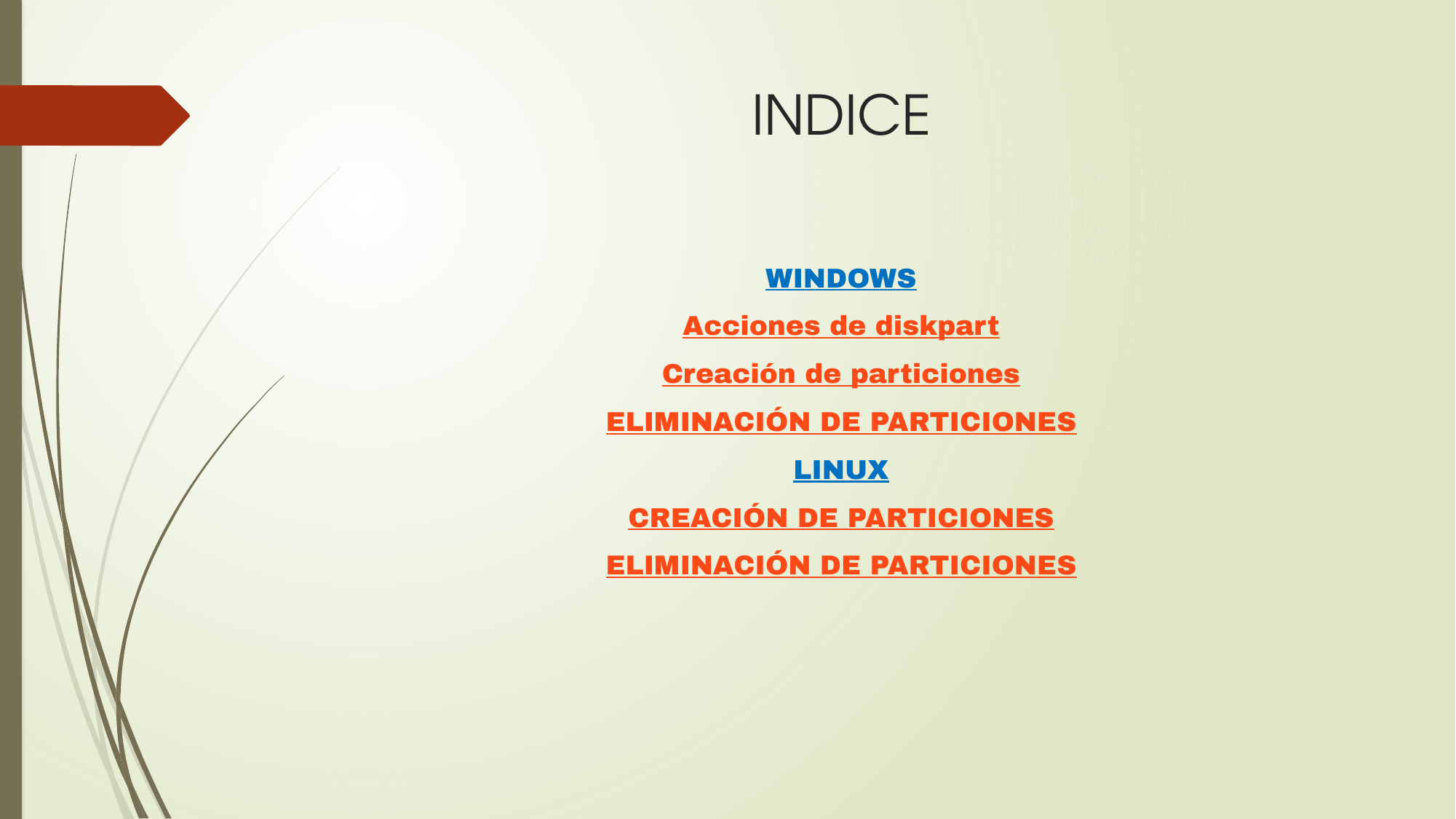

# INDICE
WINDOWS
Acciones de diskpart
Creación de particiones
ELIMINACIÓN DE PARTICIONES
LINUX
CREACIÓN DE PARTICIONES
ELIMINACIÓN DE PARTICIONES